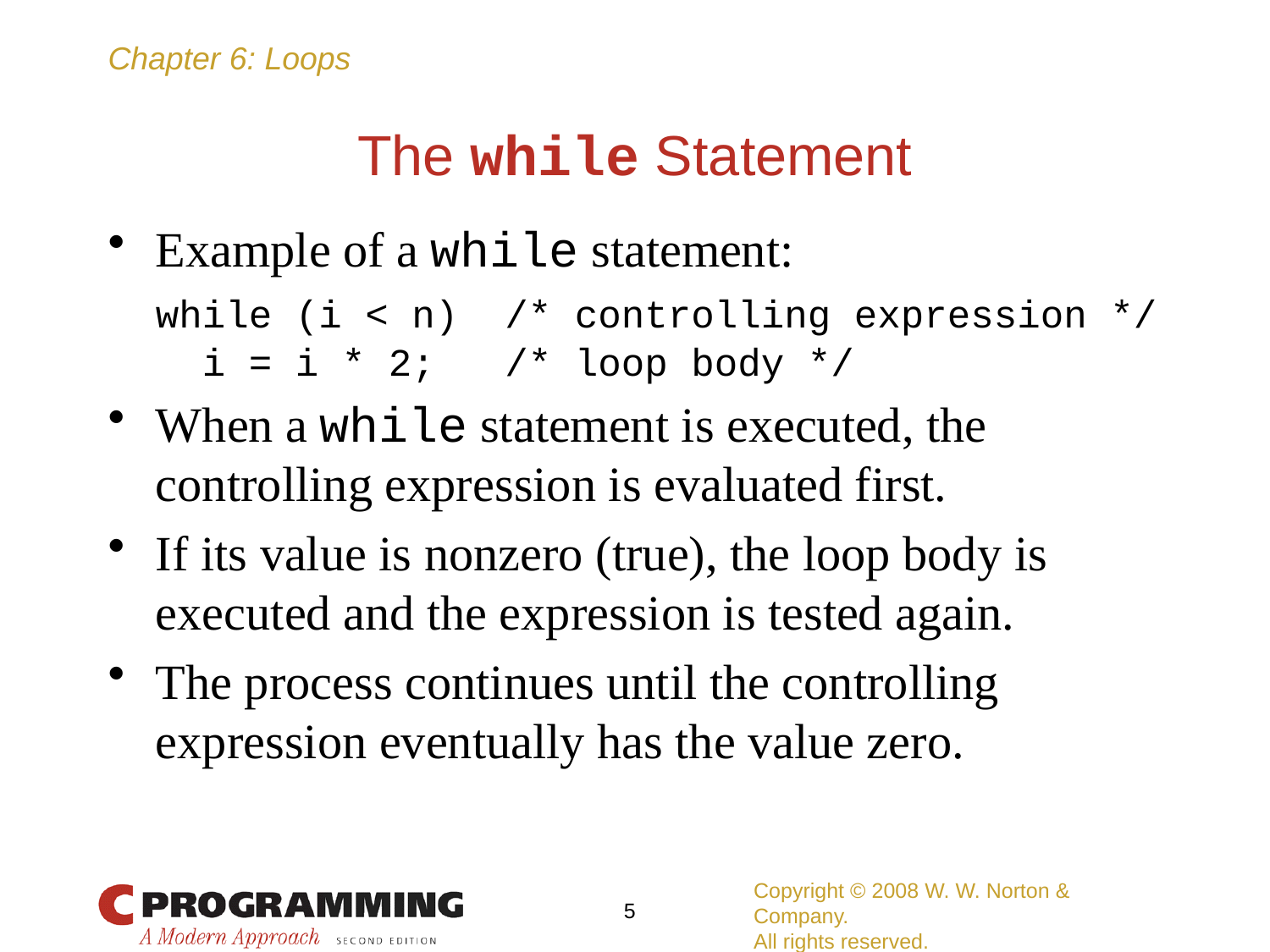

# The while Statement
Example of a while statement:
	while (i < n)  /* controlling expression */
	  i = i * 2;   /* loop body */
When a while statement is executed, the controlling expression is evaluated first.
If its value is nonzero (true), the loop body is executed and the expression is tested again.
The process continues until the controlling expression eventually has the value zero.
Copyright © 2008 W. W. Norton & Company.
All rights reserved.
5